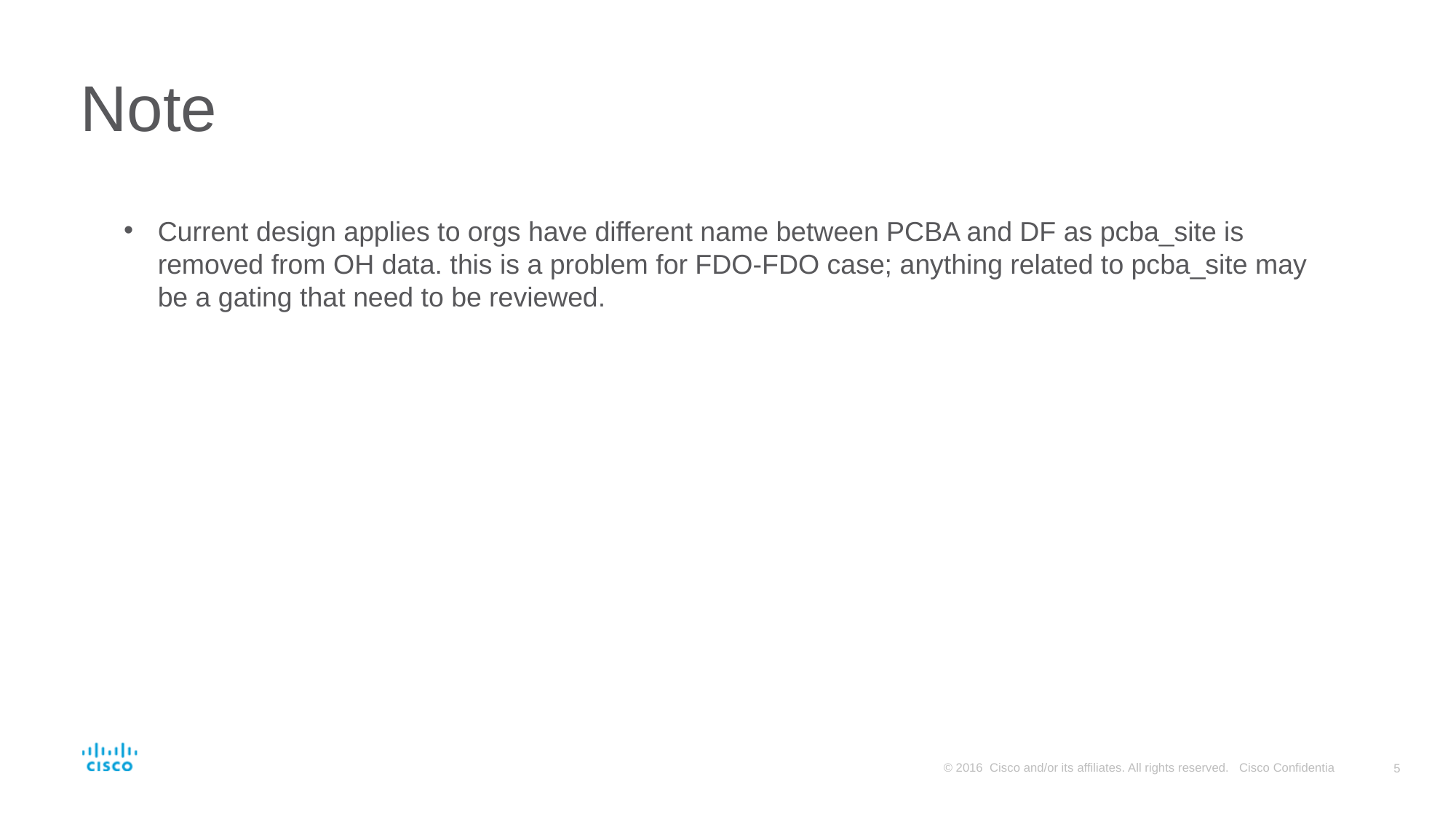

# Note
Current design applies to orgs have different name between PCBA and DF as pcba_site is removed from OH data. this is a problem for FDO-FDO case; anything related to pcba_site may be a gating that need to be reviewed.